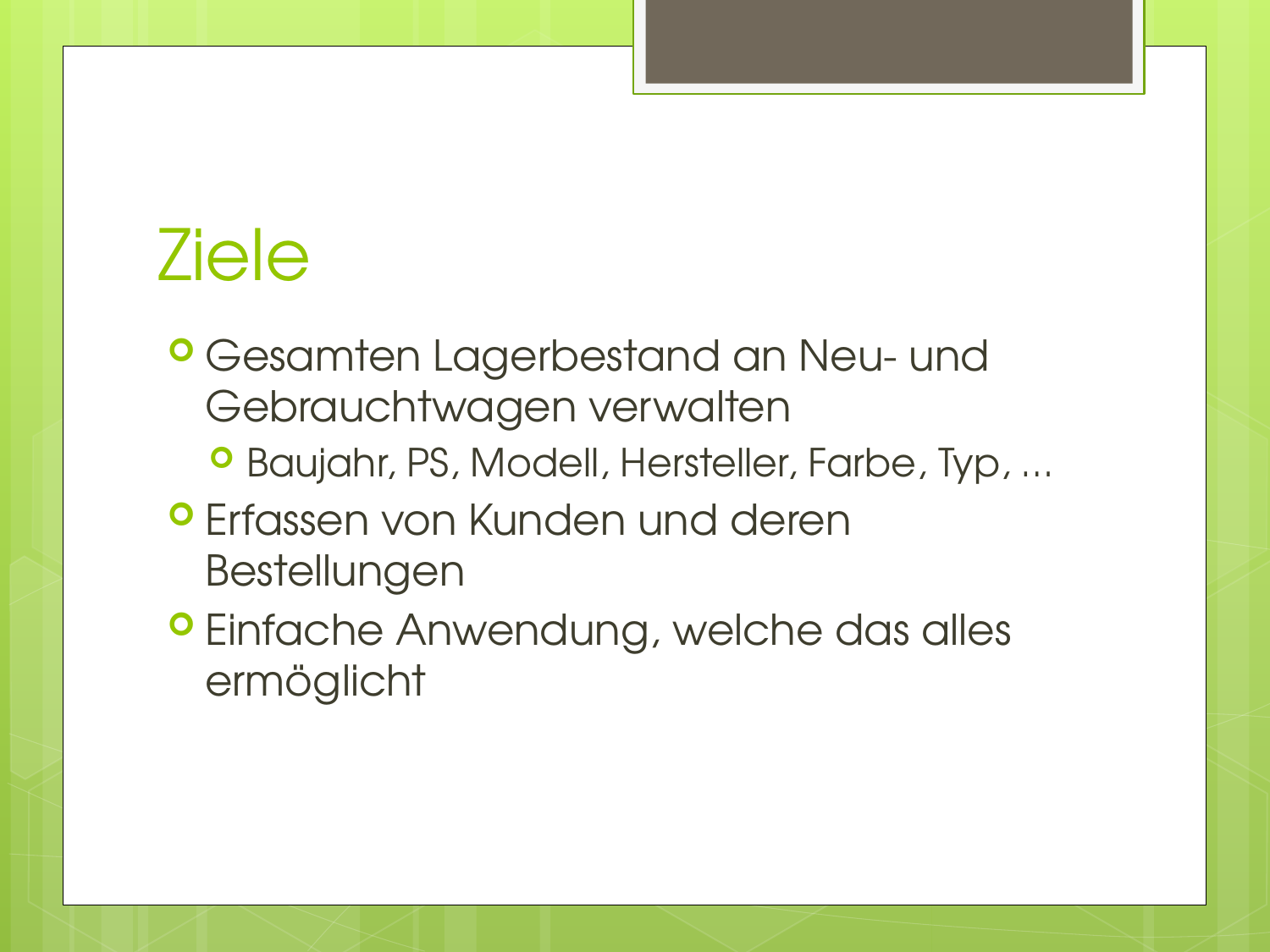

# Ziele
Gesamten Lagerbestand an Neu- und Gebrauchtwagen verwalten
Baujahr, PS, Modell, Hersteller, Farbe, Typ, …
Erfassen von Kunden und deren Bestellungen
Einfache Anwendung, welche das alles ermöglicht